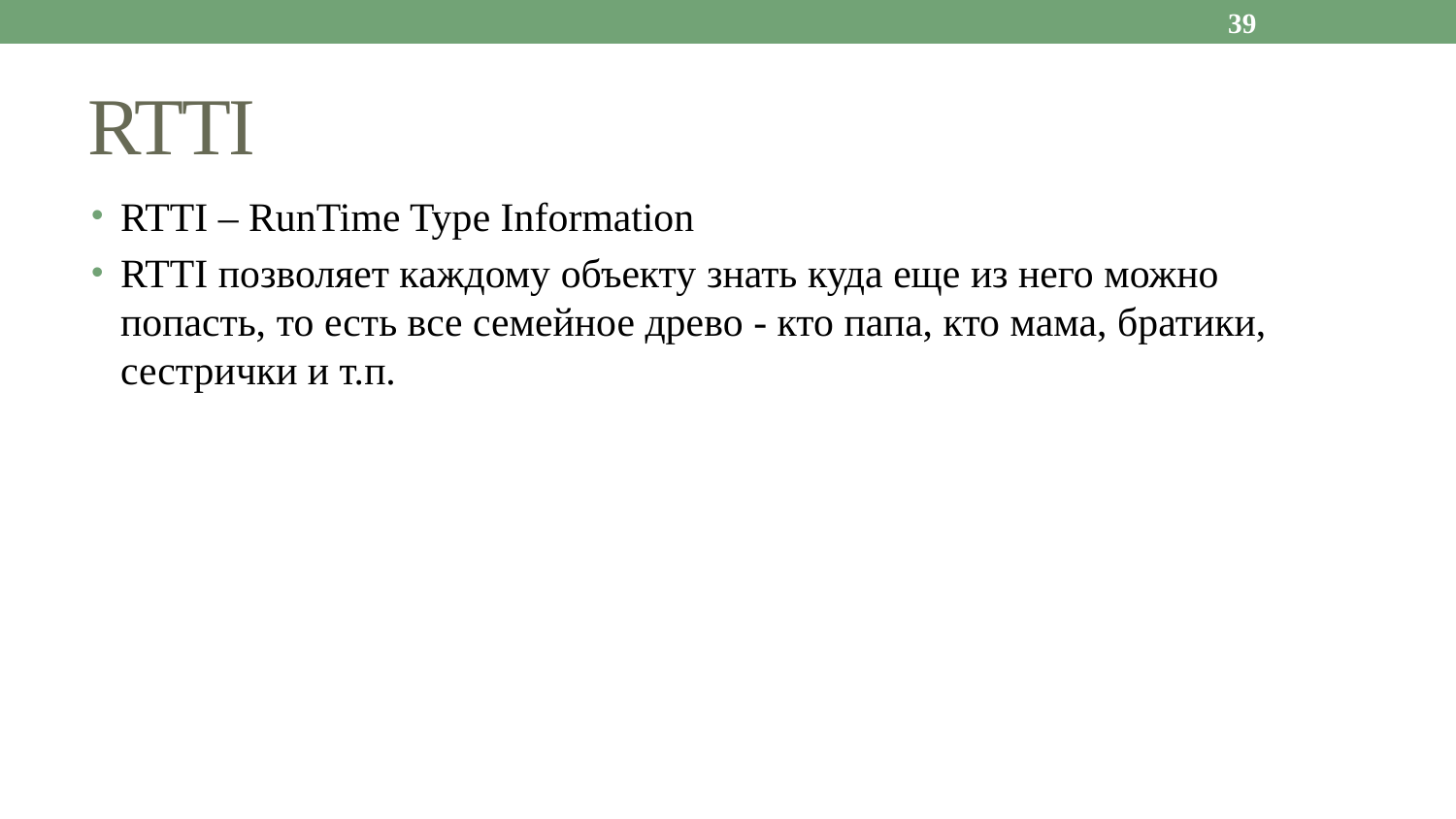

39
# RTTI
RTTI – RunTime Type Information
RTTI позволяет каждому объекту знать куда еще из него можно попасть, то есть все семейное древо - кто папа, кто мама, братики, сестрички и т.п.